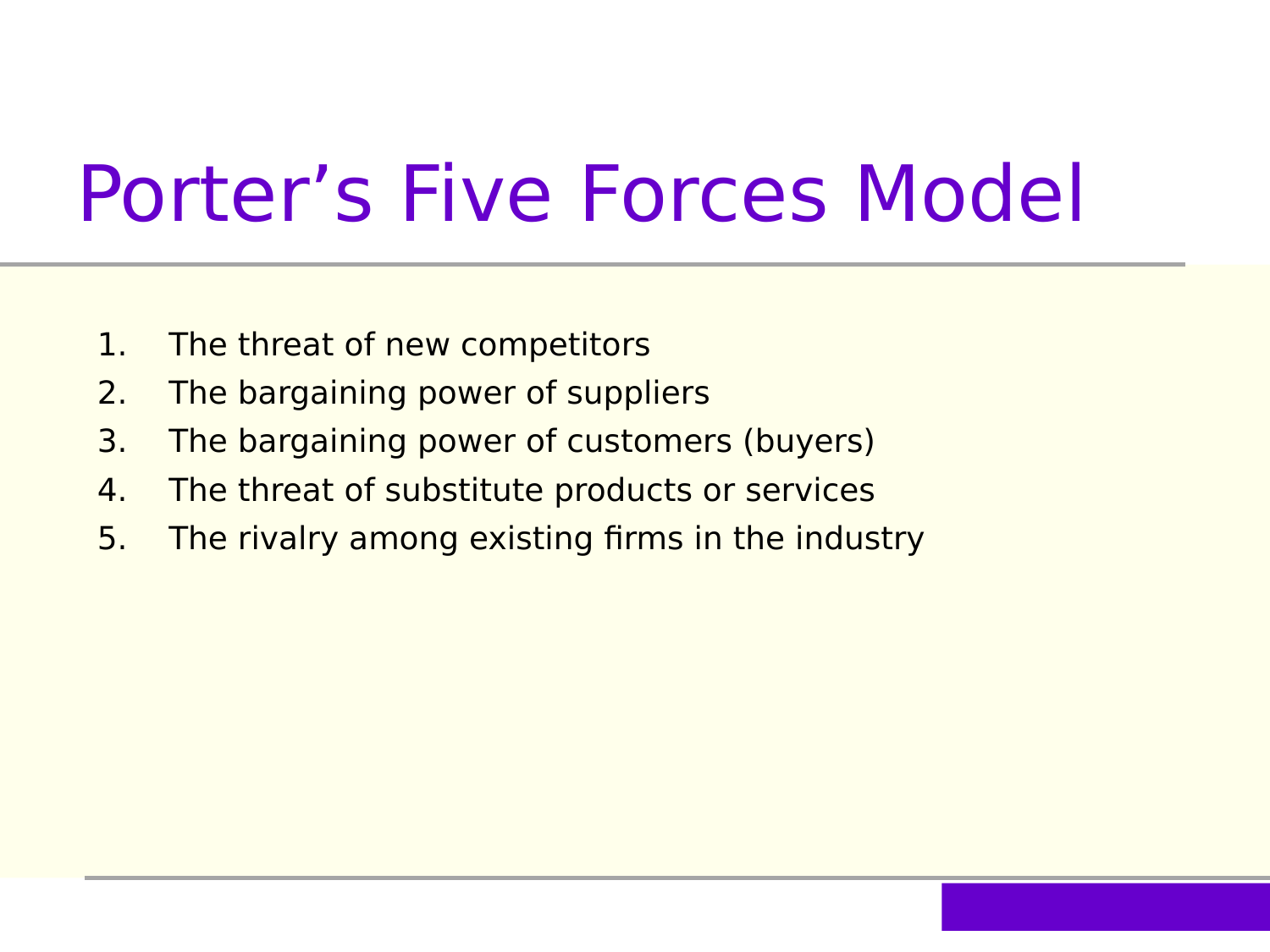

Porter’s Five Forces Model
The threat of new competitors
The bargaining power of suppliers
The bargaining power of customers (buyers)
The threat of substitute products or services
The rivalry among existing firms in the industry